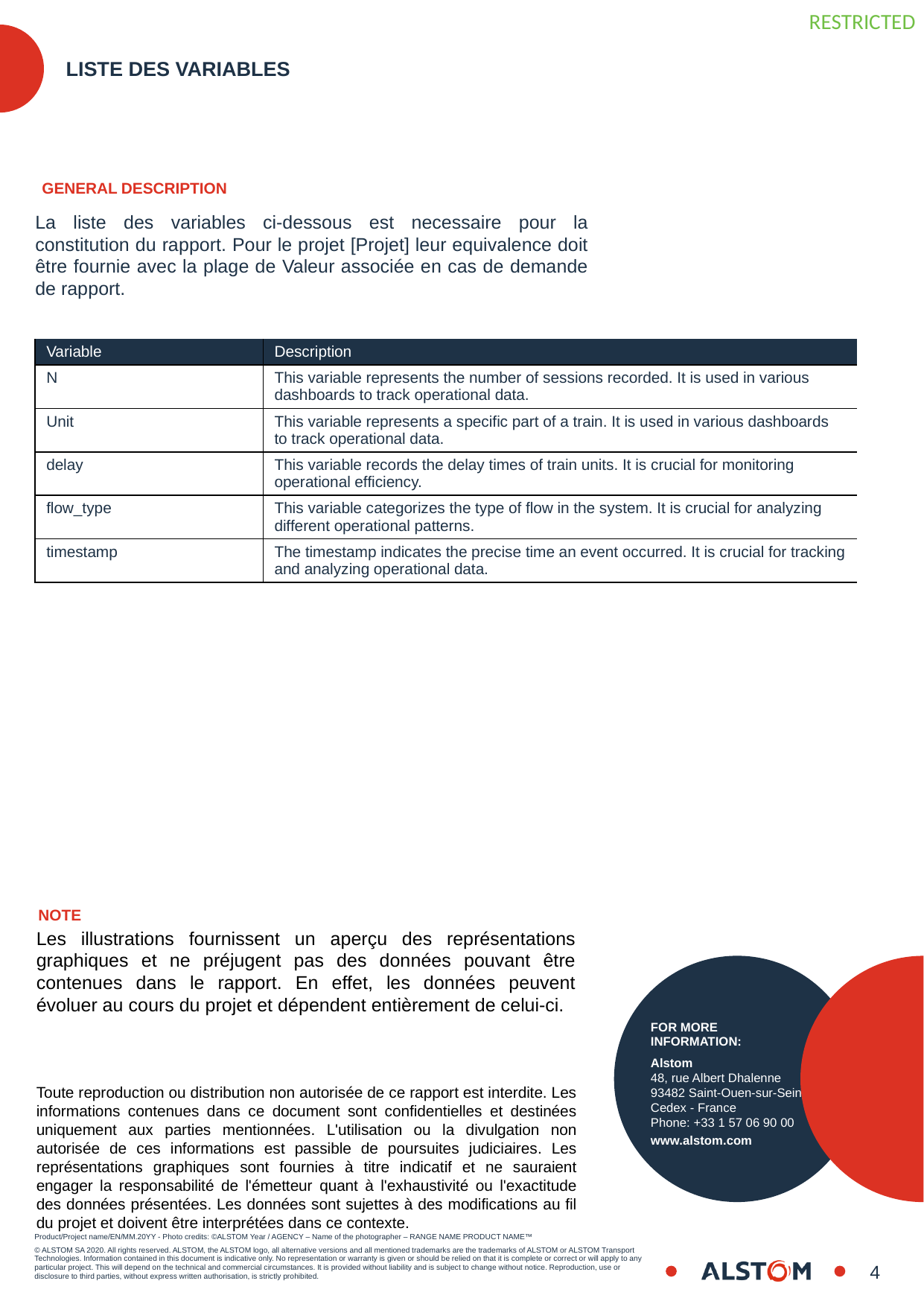

# Liste des variables
GENERAL DESCRIPTION
La liste des variables ci-dessous est necessaire pour la constitution du rapport. Pour le projet [Projet] leur equivalence doit être fournie avec la plage de Valeur associée en cas de demande de rapport.
| Variable | Description |
| --- | --- |
| N | This variable represents the number of sessions recorded. It is used in various dashboards to track operational data. |
| Unit | This variable represents a specific part of a train. It is used in various dashboards to track operational data. |
| delay | This variable records the delay times of train units. It is crucial for monitoring operational efficiency. |
| flow\_type | This variable categorizes the type of flow in the system. It is crucial for analyzing different operational patterns. |
| timestamp | The timestamp indicates the precise time an event occurred. It is crucial for tracking and analyzing operational data. |
NOTE
Les illustrations fournissent un aperçu des représentations graphiques et ne préjugent pas des données pouvant être contenues dans le rapport. En effet, les données peuvent évoluer au cours du projet et dépendent entièrement de celui-ci.

Toute reproduction ou distribution non autorisée de ce rapport est interdite. Les informations contenues dans ce document sont confidentielles et destinées uniquement aux parties mentionnées. L'utilisation ou la divulgation non autorisée de ces informations est passible de poursuites judiciaires. Les représentations graphiques sont fournies à titre indicatif et ne sauraient engager la responsabilité de l'émetteur quant à l'exhaustivité ou l'exactitude des données présentées. Les données sont sujettes à des modifications au fil du projet et doivent être interprétées dans ce contexte.
4
8/30/2024